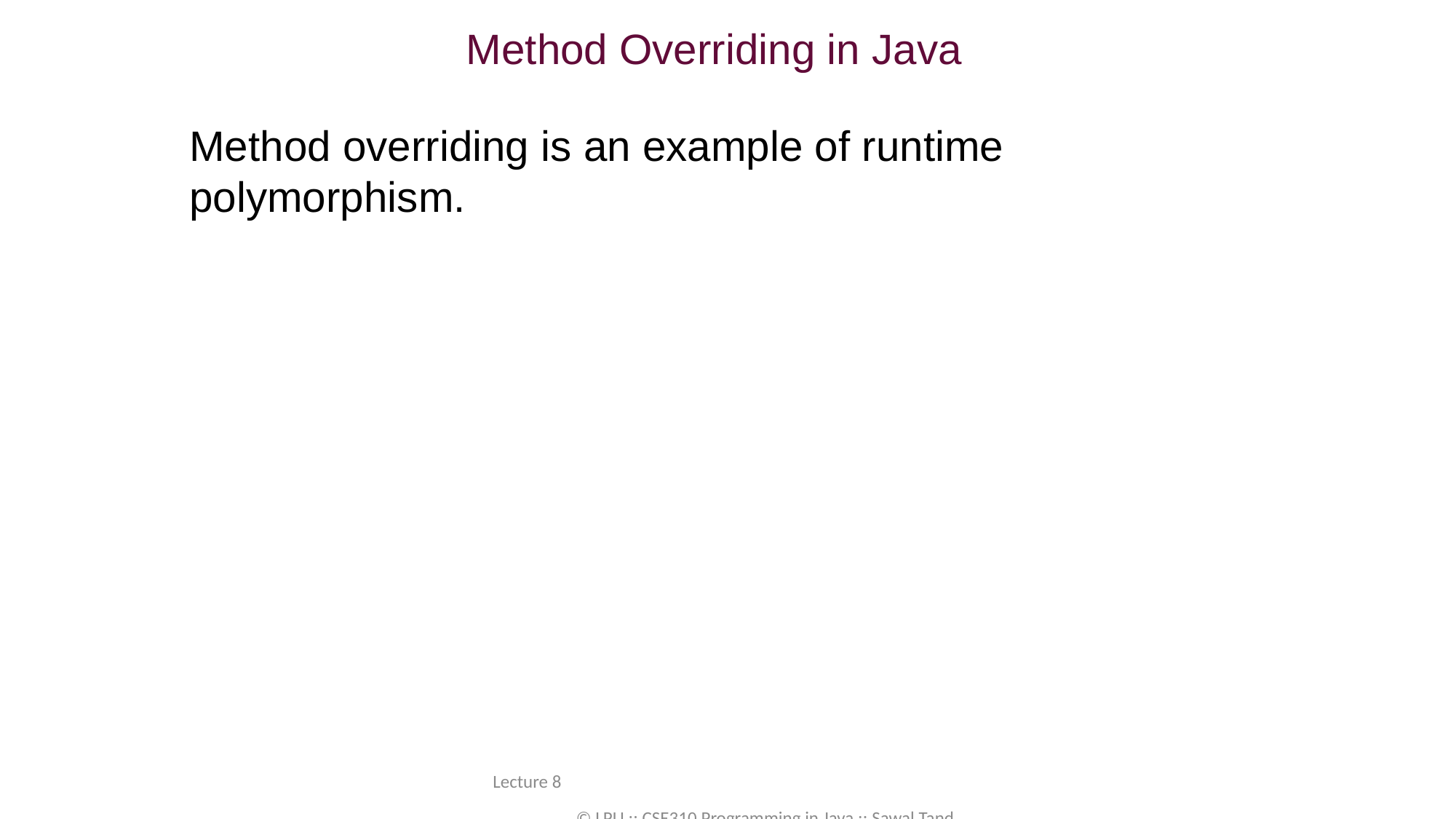

Method Overriding in Java
Method overriding is an example of runtime polymorphism.
Lecture 8                                                                                                                                                                                                                                   © LPU :: CSE310 Programming in Java :: Sawal Tandon